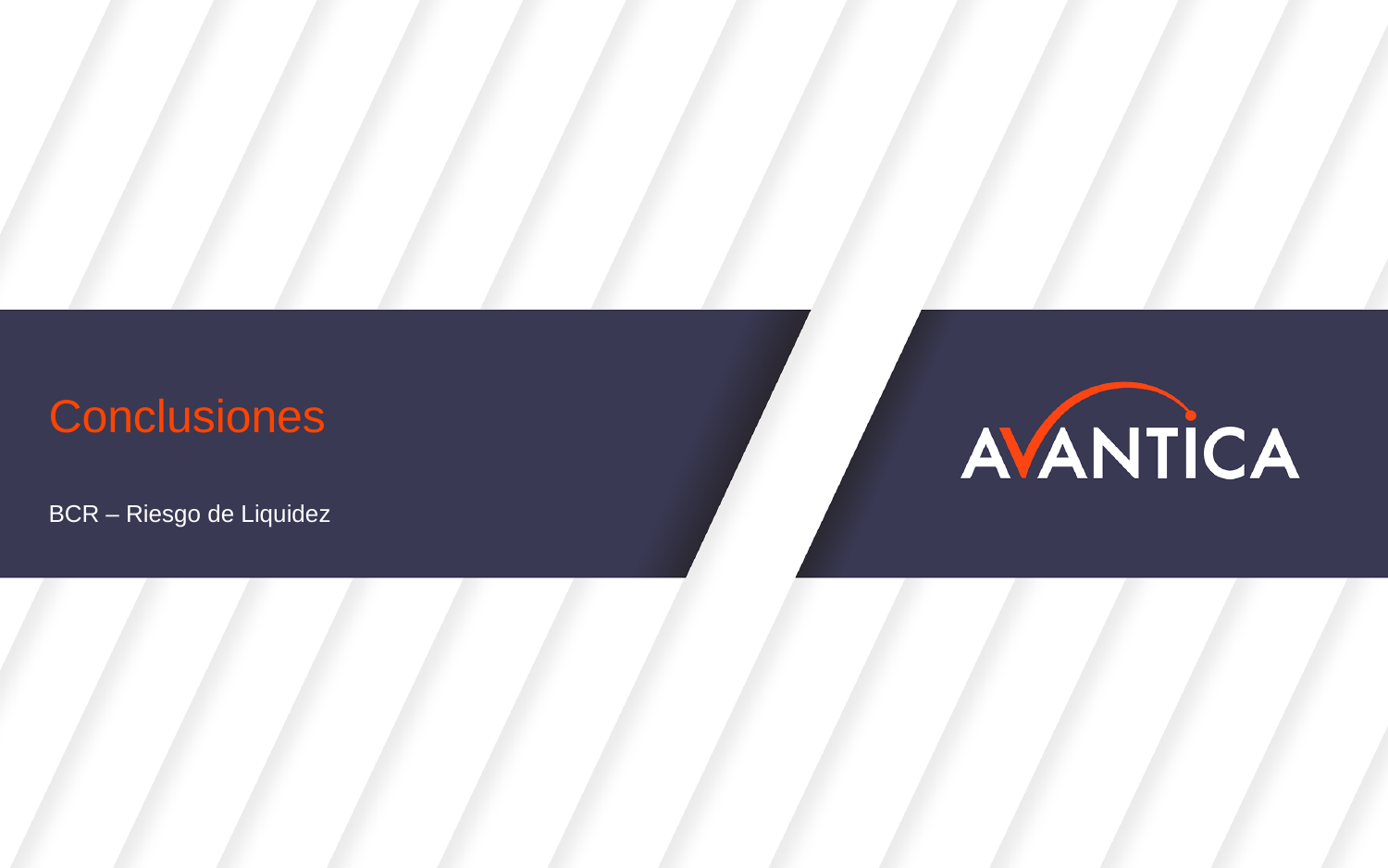

# Conclusiones
BCR – Riesgo de Liquidez